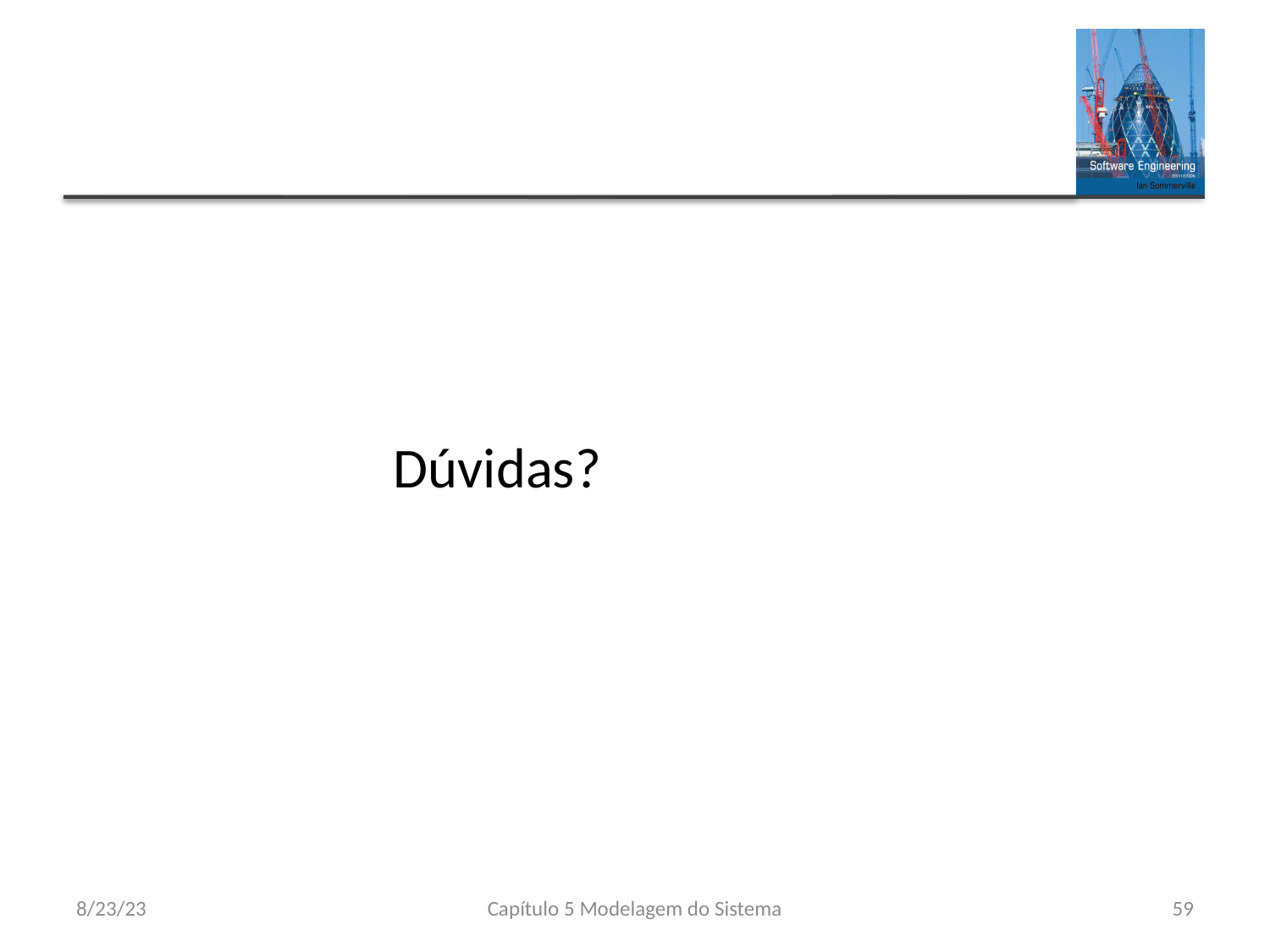

#

Dúvidas?
8/23/23
Capítulo 5 Modelagem do Sistema
59